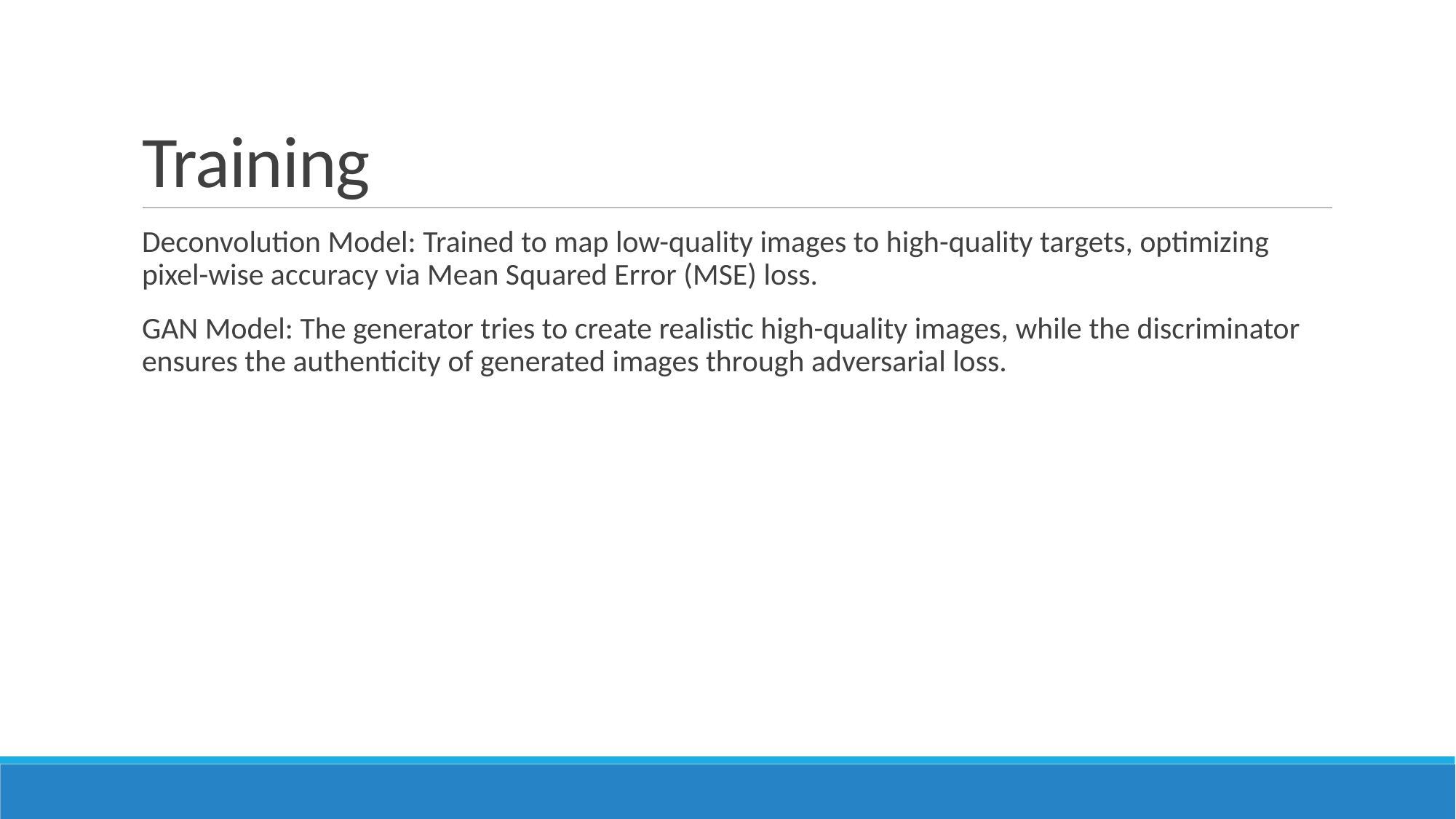

# Training
Deconvolution Model: Trained to map low-quality images to high-quality targets, optimizing pixel-wise accuracy via Mean Squared Error (MSE) loss.
GAN Model: The generator tries to create realistic high-quality images, while the discriminator ensures the authenticity of generated images through adversarial loss.